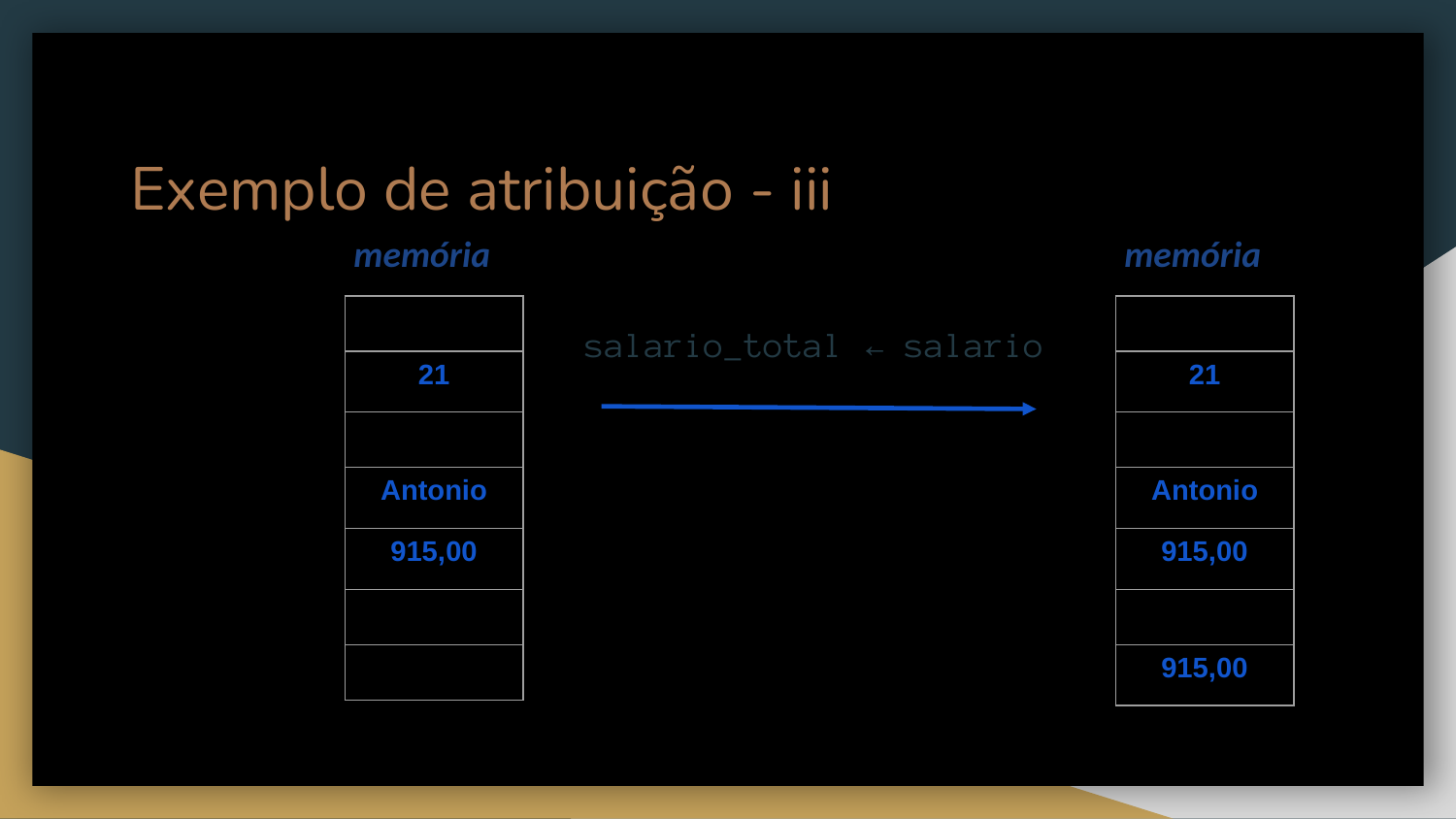

# Exemplo de atribuição - iii
memória
memória
|  |
| --- |
| 21 |
|  |
| Antonio |
| 915,00 |
|  |
|  |
|  |
| --- |
| 21 |
|  |
| Antonio |
| 915,00 |
|  |
| 915,00 |
salario_total ← salario
idade

nome
salario
salario_total